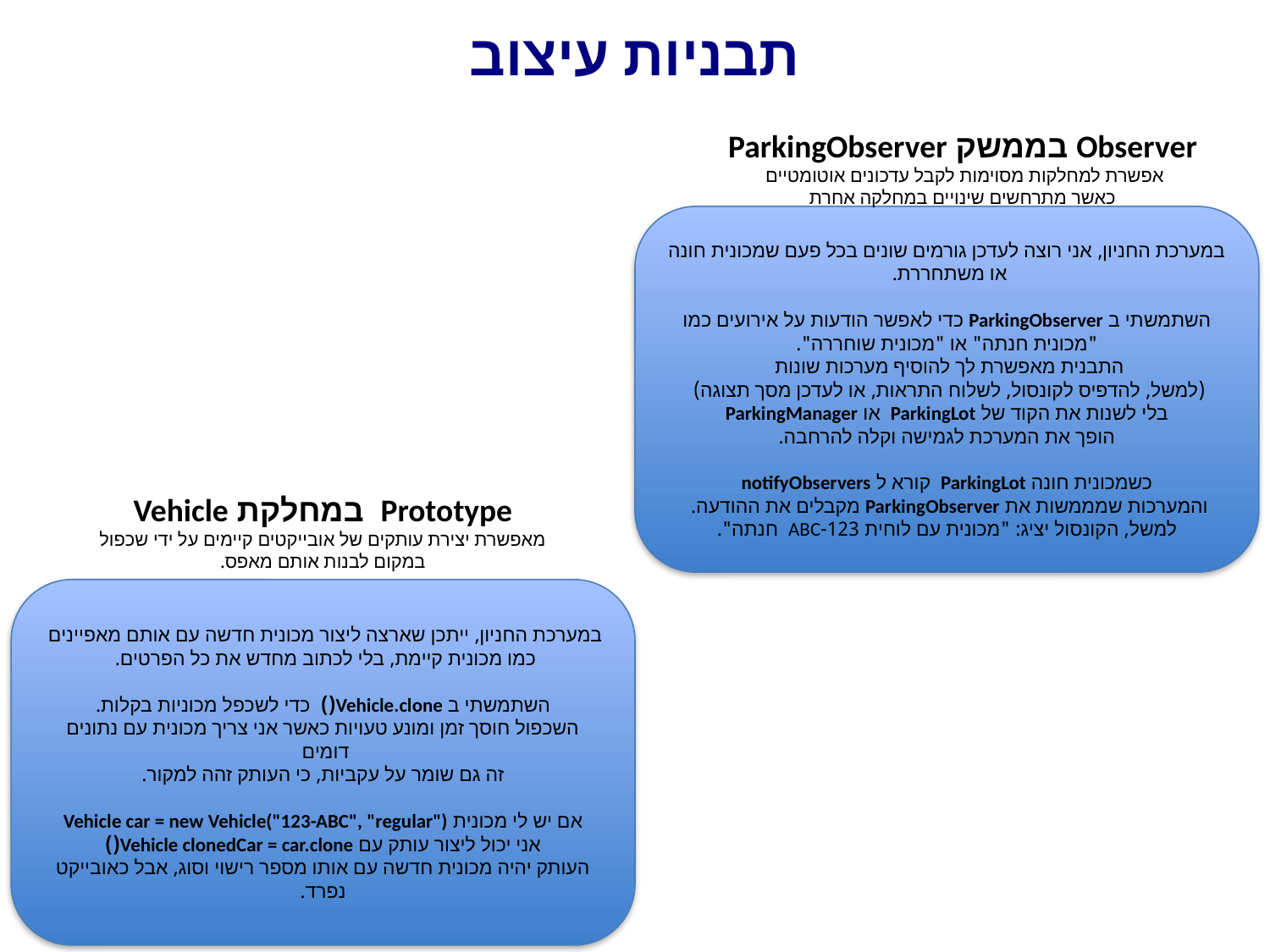

# תבניות עיצוב
Observer בממשק ParkingObserver
אפשרת למחלקות מסוימות לקבל עדכונים אוטומטיים
כאשר מתרחשים שינויים במחלקה אחרת
במערכת החניון, אני רוצה לעדכן גורמים שונים בכל פעם שמכונית חונה או משתחררת.

השתמשתי ב ParkingObserver כדי לאפשר הודעות על אירועים כמו "מכונית חנתה" או "מכונית שוחררה".
התבנית מאפשרת לך להוסיף מערכות שונות
(למשל, להדפיס לקונסול, לשלוח התראות, או לעדכן מסך תצוגה)
בלי לשנות את הקוד של ParkingLot  או ParkingManager
הופך את המערכת לגמישה וקלה להרחבה.

כשמכונית חונה ParkingLot  קורא ל notifyObservers
והמערכות שמממשות את ParkingObserver מקבלים את ההודעה.
למשל, הקונסול יציג: "מכונית עם לוחית 123-ABC  חנתה".
Prototype  במחלקת Vehicle
מאפשרת יצירת עותקים של אובייקטים קיימים על ידי שכפול
במקום לבנות אותם מאפס.
במערכת החניון, ייתכן שארצה ליצור מכונית חדשה עם אותם מאפיינים
כמו מכונית קיימת, בלי לכתוב מחדש את כל הפרטים.

השתמשתי ב Vehicle.clone()  כדי לשכפל מכוניות בקלות.
השכפול חוסך זמן ומונע טעויות כאשר אני צריך מכונית עם נתונים דומים
זה גם שומר על עקביות, כי העותק זהה למקור.

אם יש לי מכונית Vehicle car = new Vehicle("123-ABC", "regular")
 אני יכול ליצור עותק עם Vehicle clonedCar = car.clone()
העותק יהיה מכונית חדשה עם אותו מספר רישוי וסוג, אבל כאובייקט נפרד.